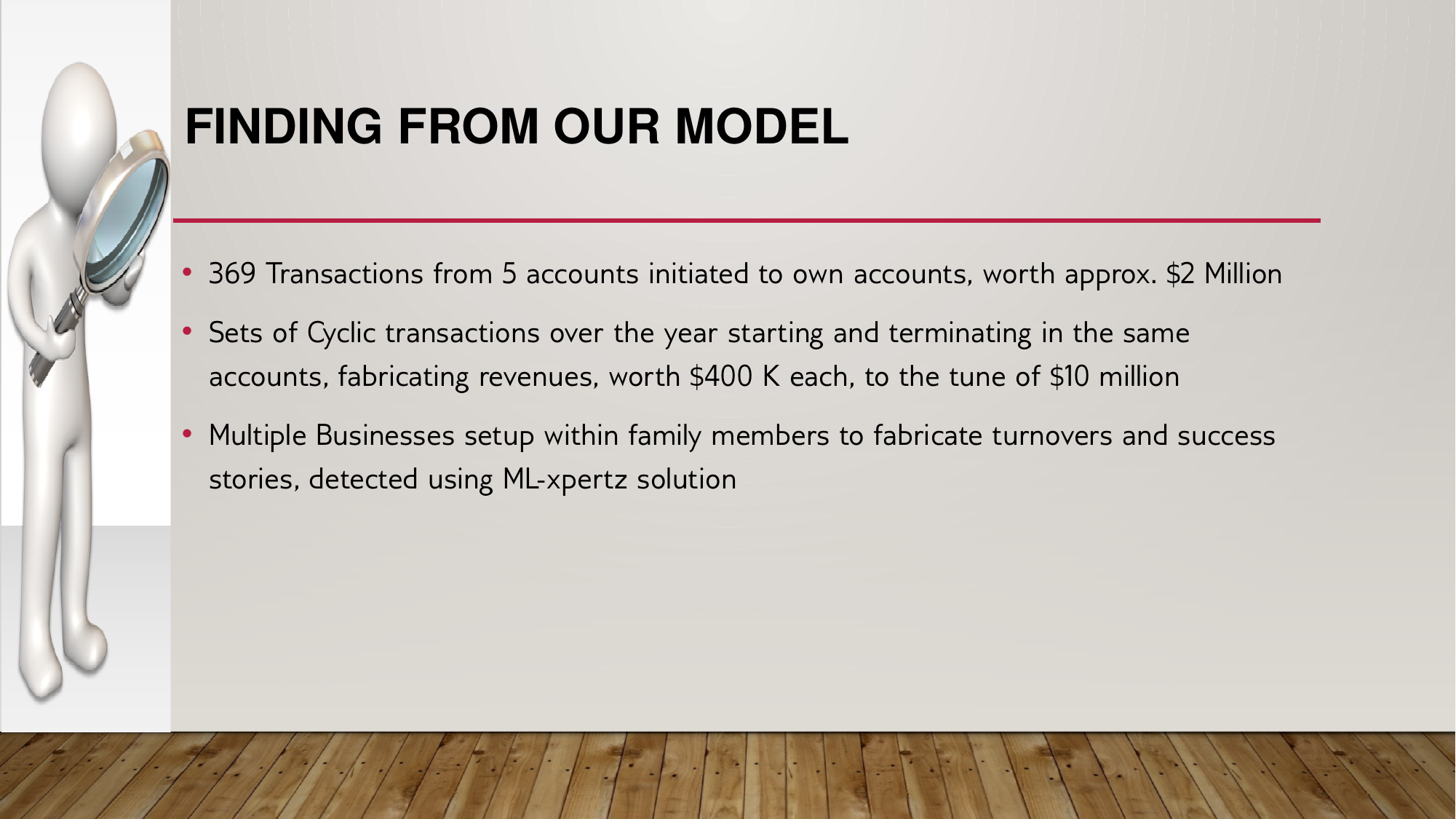

# Finding from our Model
369 Transactions from 5 accounts initiated to own accounts, worth approx. $2 Million
Sets of Cyclic transactions over the year starting and terminating in the same accounts, fabricating revenues, worth $400 K each, to the tune of $10 million
Multiple Businesses setup within family members to fabricate turnovers and success stories, detected using ML-xpertz solution